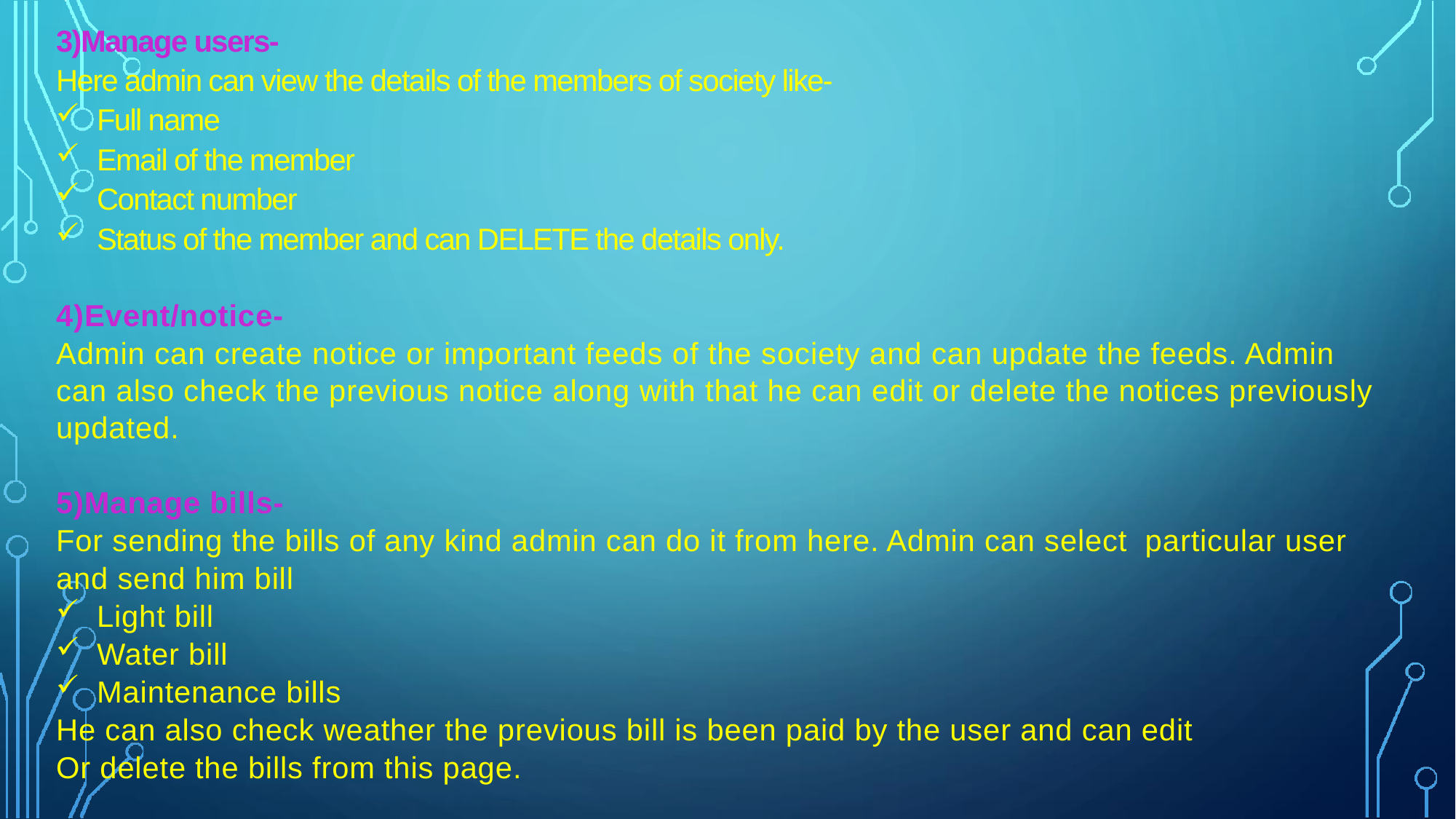

3)Manage users-
Here admin can view the details of the members of society like-
Full name
Email of the member
Contact number
Status of the member and can DELETE the details only.

4)Event/notice-
Admin can create notice or important feeds of the society and can update the feeds. Admin can also check the previous notice along with that he can edit or delete the notices previously updated.

5)Manage bills-
For sending the bills of any kind admin can do it from here. Admin can select  particular user and send him bill
Light bill
Water bill
Maintenance bills
He can also check weather the previous bill is been paid by the user and can edit
Or delete the bills from this page.